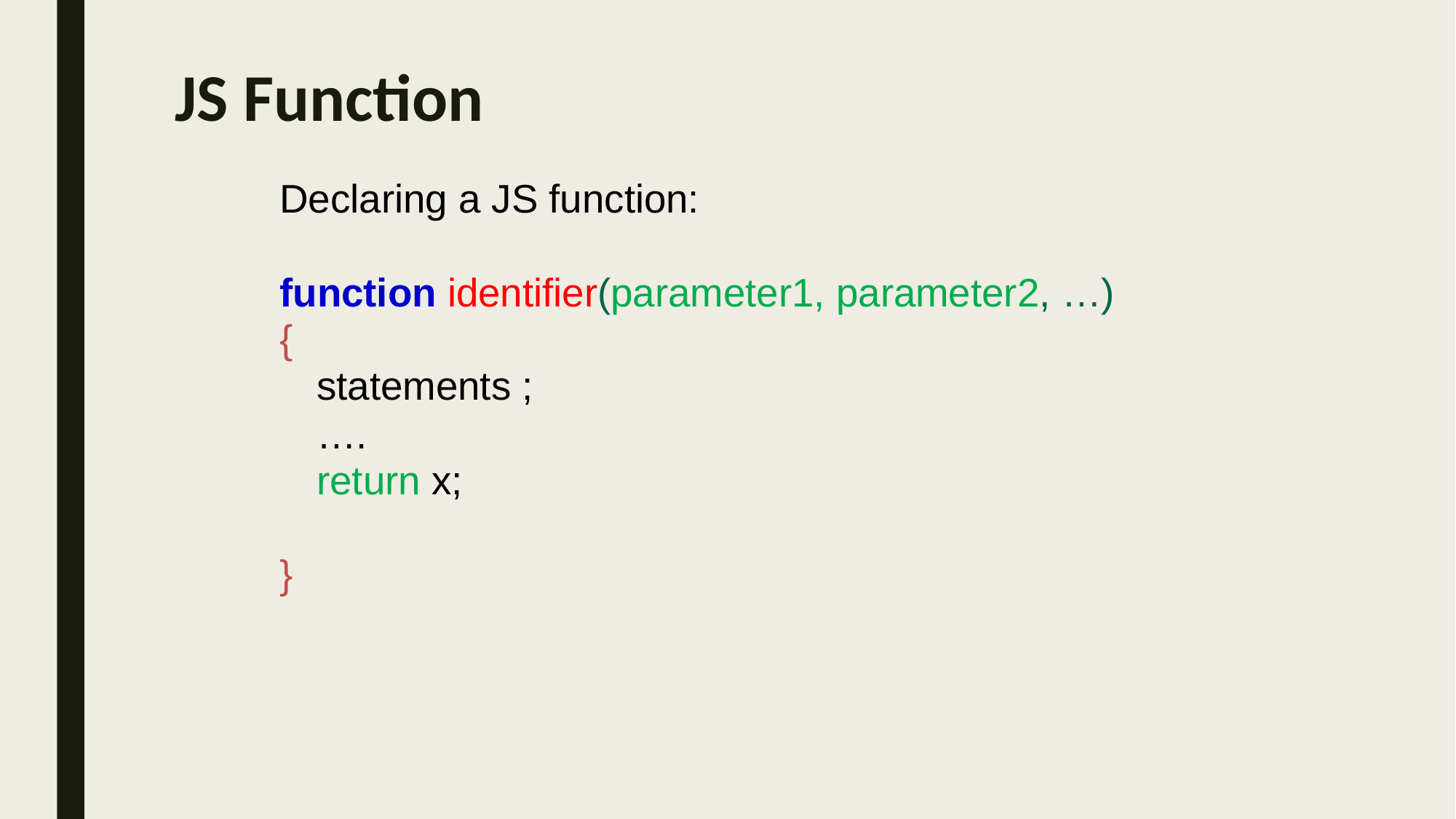

# JS Function
Declaring a JS function:

function identifier(parameter1, parameter2, …)
{
statements ;
…. return x;

}